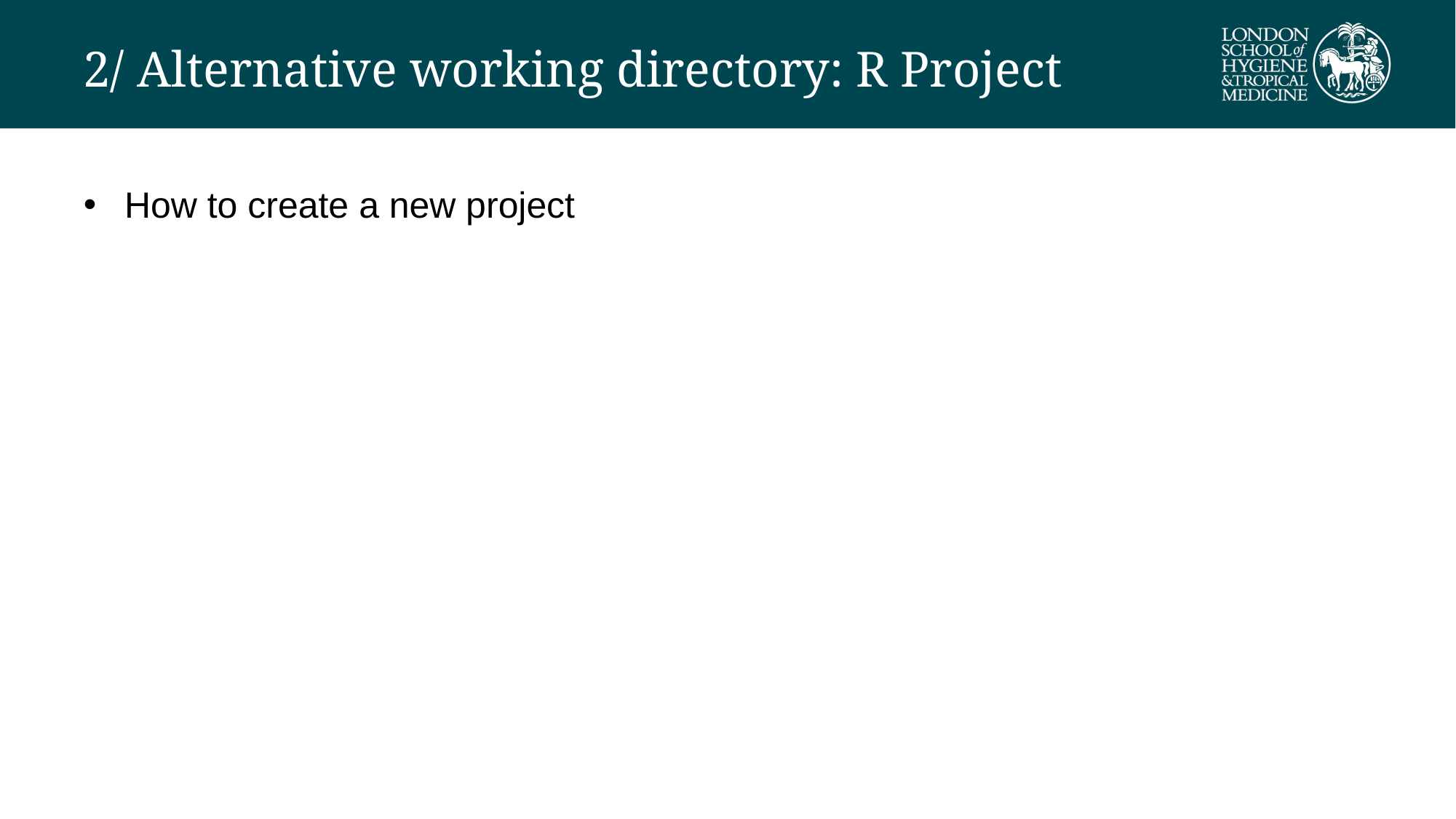

# 2/ Alternative working directory: R Project
How to create a new project